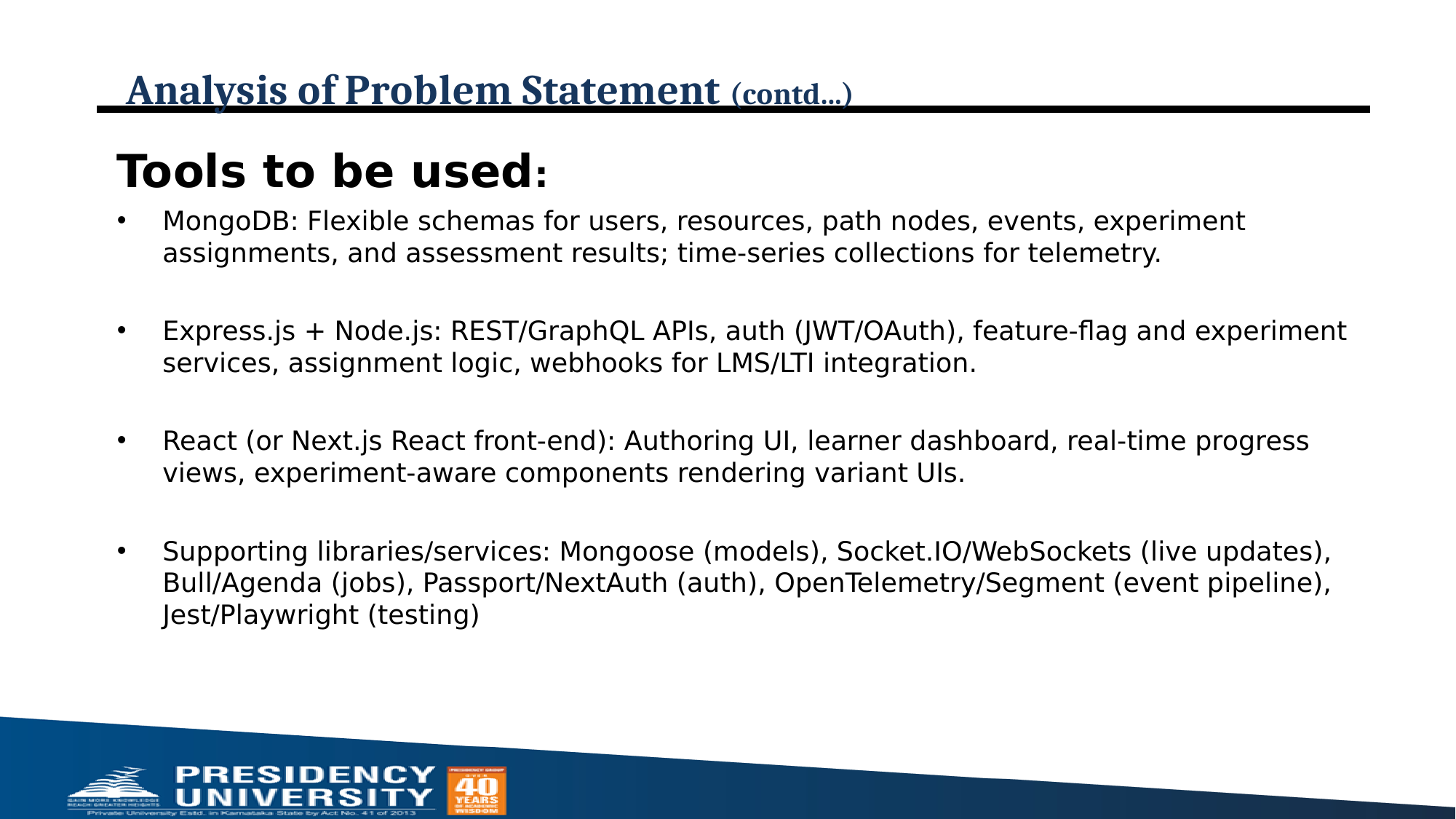

# Analysis of Problem Statement (contd...)
Tools to be used:
MongoDB: Flexible schemas for users, resources, path nodes, events, experiment assignments, and assessment results; time‑series collections for telemetry.

Express.js + Node.js: REST/GraphQL APIs, auth (JWT/OAuth), feature‑flag and experiment services, assignment logic, webhooks for LMS/LTI integration.

React (or Next.js React front‑end): Authoring UI, learner dashboard, real‑time progress views, experiment-aware components rendering variant UIs.

Supporting libraries/services: Mongoose (models), Socket.IO/WebSockets (live updates), Bull/Agenda (jobs), Passport/NextAuth (auth), OpenTelemetry/Segment (event pipeline), Jest/Playwright (testing)